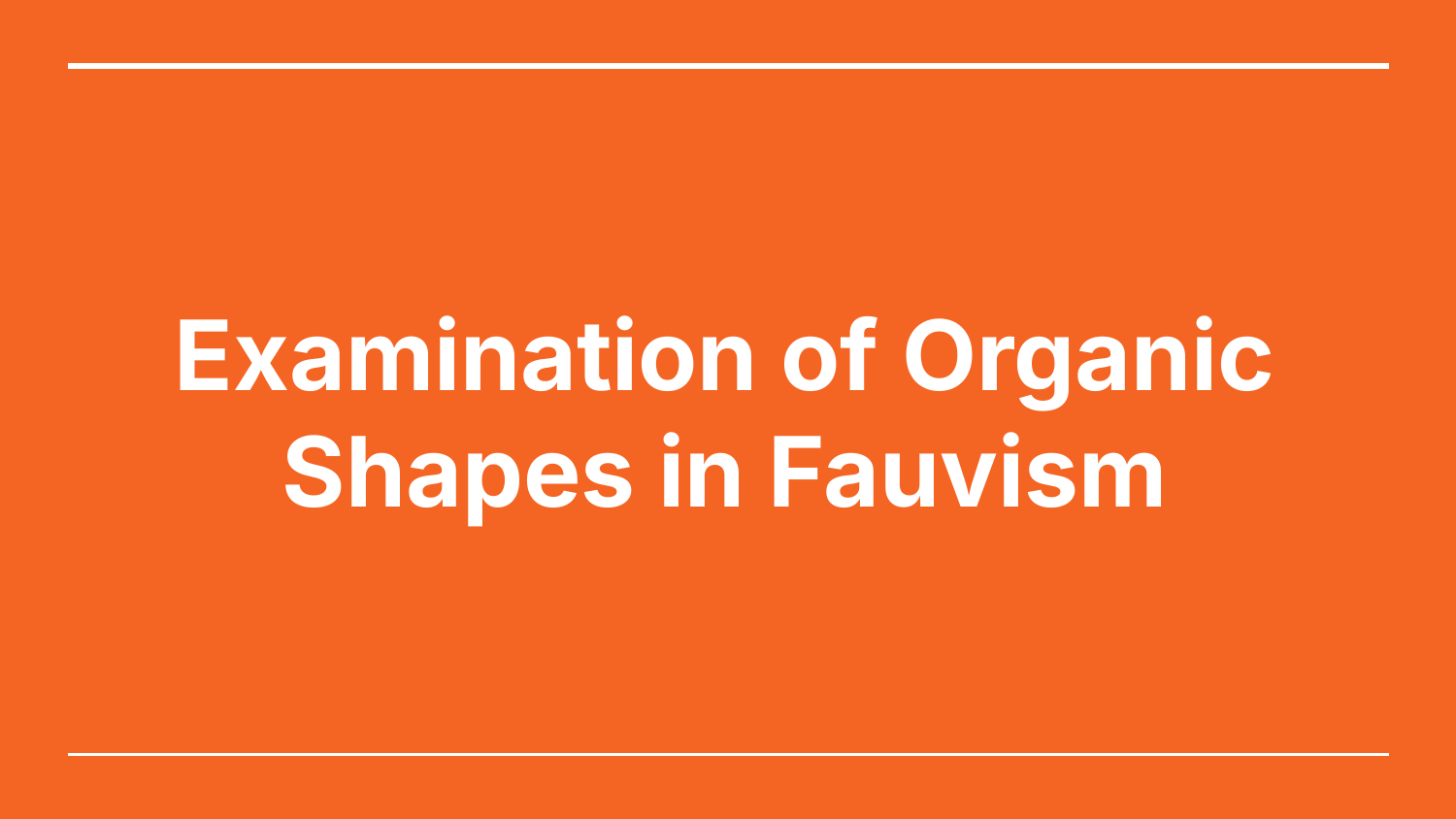

# Examination of Organic Shapes in Fauvism